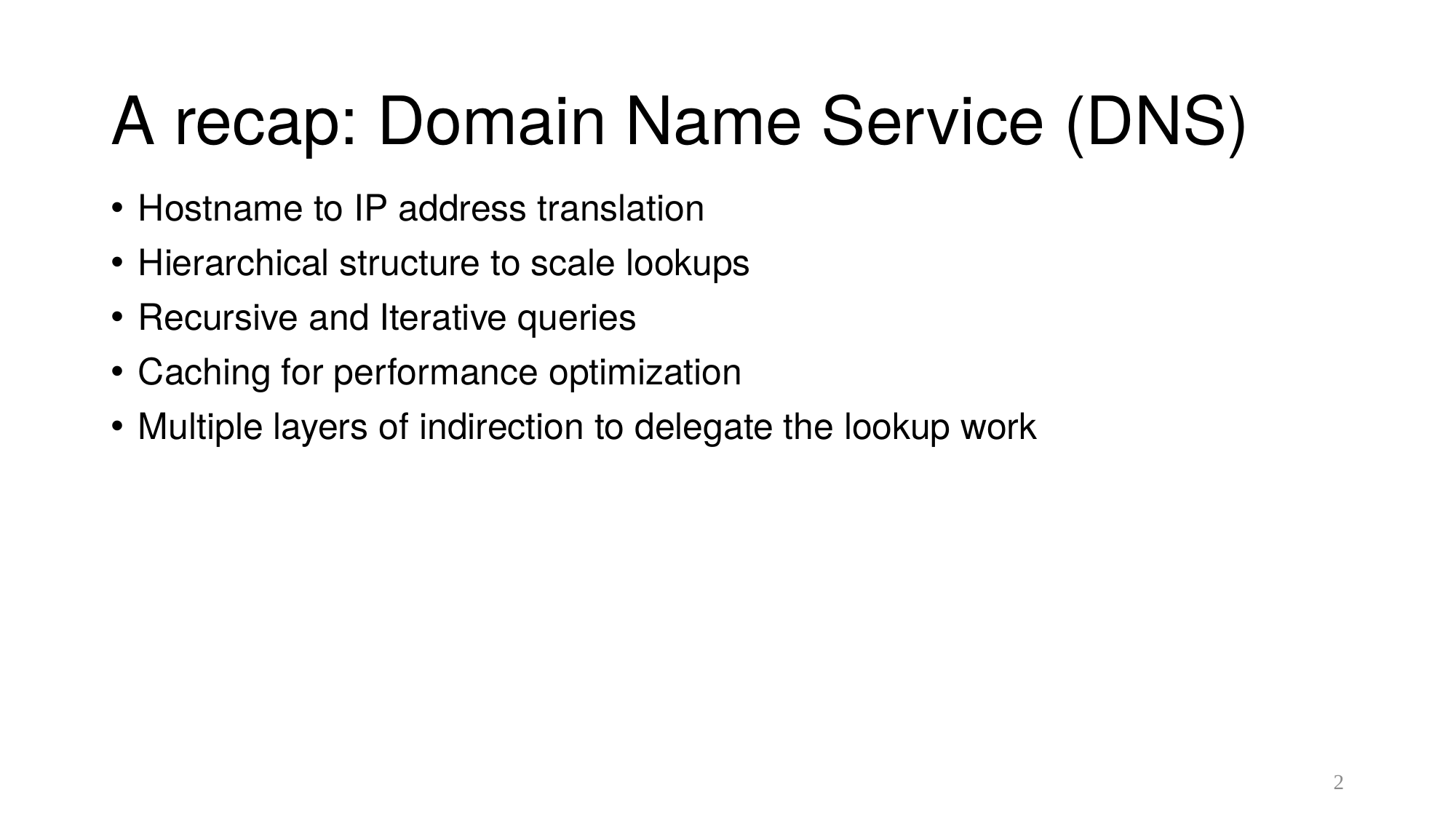

# A recap: Domain Name Service (DNS)
Hostname to IP address translation
Hierarchical structure to scale lookups
Recursive and Iterative queries
Caching for performance optimization
Multiple layers of indirection to delegate the lookup work

2